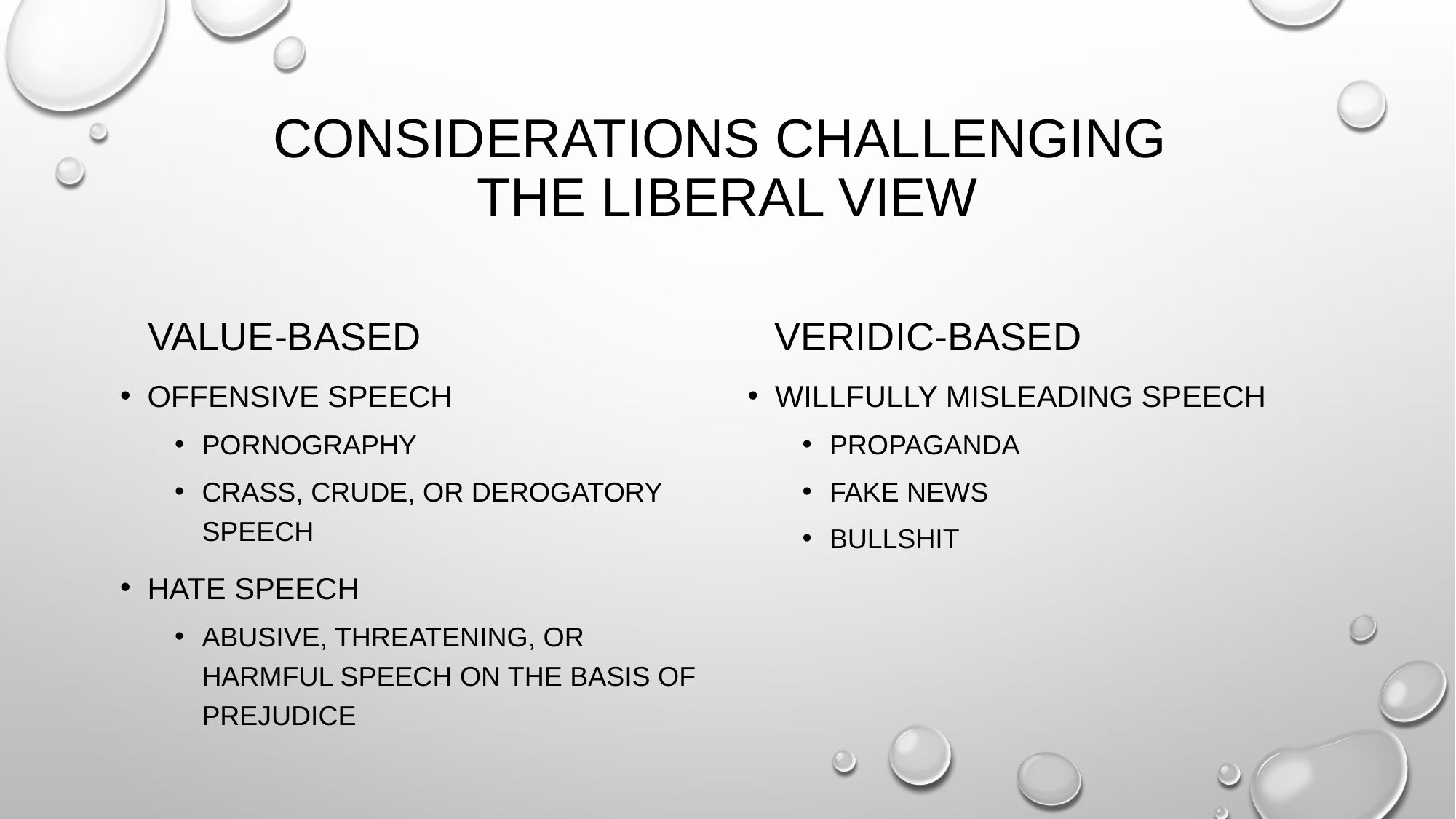

# Considerations Challenging the Liberal View
Value-Based
Veridic-Based
Offensive speech
Pornography
Crass, crude, or derogatory speech
Hate speech
Abusive, threatening, or harmful speech on the basis of prejudice

Willfully misleading speech
Propaganda
Fake News
Bullshit